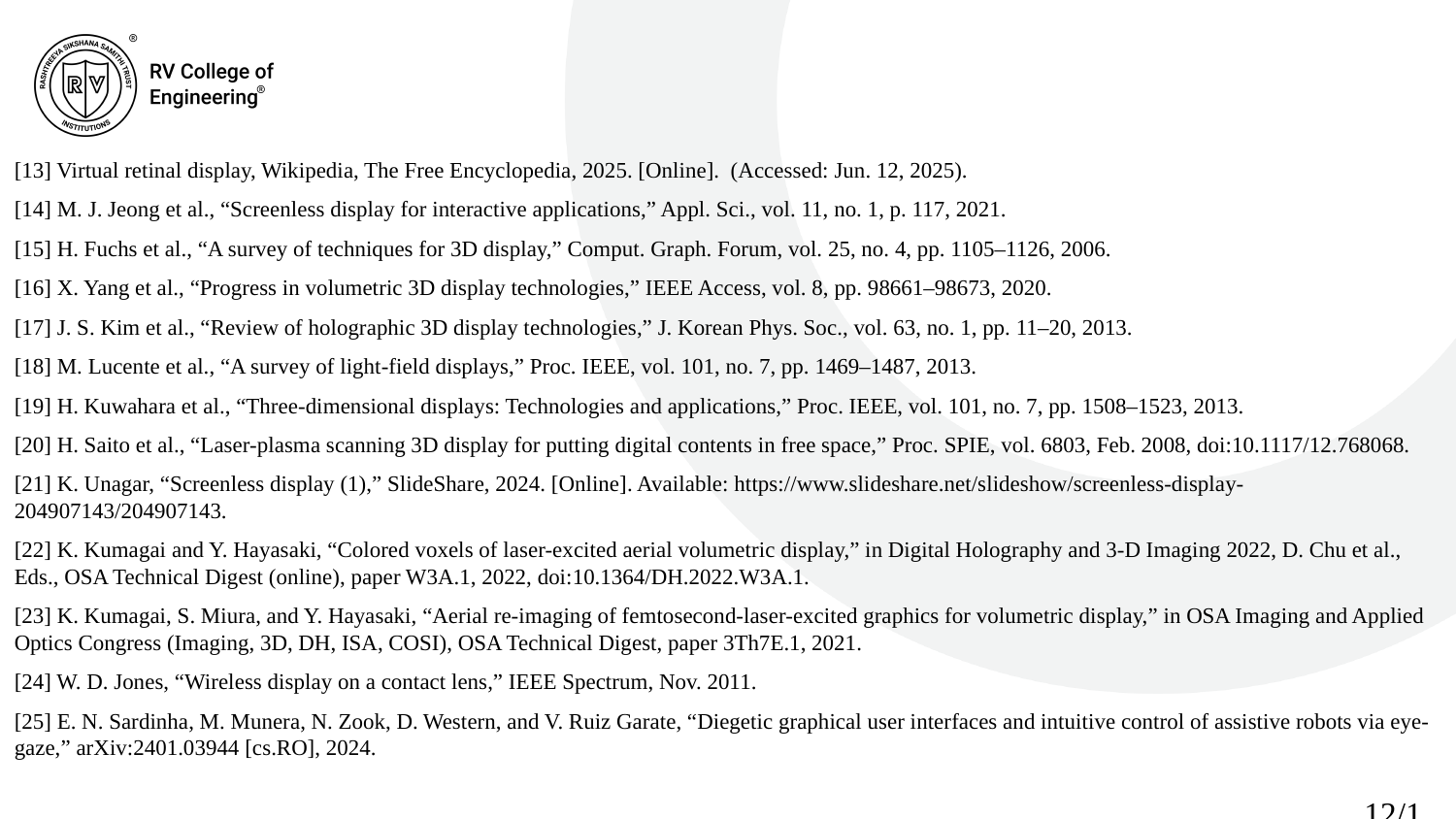

[13] Virtual retinal display, Wikipedia, The Free Encyclopedia, 2025. [Online].  (Accessed: Jun. 12, 2025).
[14] M. J. Jeong et al., “Screenless display for interactive applications,” Appl. Sci., vol. 11, no. 1, p. 117, 2021.
[15] H. Fuchs et al., “A survey of techniques for 3D display,” Comput. Graph. Forum, vol. 25, no. 4, pp. 1105–1126, 2006.
[16] X. Yang et al., “Progress in volumetric 3D display technologies,” IEEE Access, vol. 8, pp. 98661–98673, 2020.
[17] J. S. Kim et al., “Review of holographic 3D display technologies,” J. Korean Phys. Soc., vol. 63, no. 1, pp. 11–20, 2013.
[18] M. Lucente et al., “A survey of light-field displays,” Proc. IEEE, vol. 101, no. 7, pp. 1469–1487, 2013.
[19] H. Kuwahara et al., “Three-dimensional displays: Technologies and applications,” Proc. IEEE, vol. 101, no. 7, pp. 1508–1523, 2013.
[20] H. Saito et al., “Laser-plasma scanning 3D display for putting digital contents in free space,” Proc. SPIE, vol. 6803, Feb. 2008, doi:10.1117/12.768068.
[21] K. Unagar, “Screenless display (1),” SlideShare, 2024. [Online]. Available: https://www.slideshare.net/slideshow/screenless-display-204907143/204907143.
[22] K. Kumagai and Y. Hayasaki, “Colored voxels of laser-excited aerial volumetric display,” in Digital Holography and 3-D Imaging 2022, D. Chu et al., Eds., OSA Technical Digest (online), paper W3A.1, 2022, doi:10.1364/DH.2022.W3A.1.
[23] K. Kumagai, S. Miura, and Y. Hayasaki, “Aerial re-imaging of femtosecond-laser-excited graphics for volumetric display,” in OSA Imaging and Applied Optics Congress (Imaging, 3D, DH, ISA, COSI), OSA Technical Digest, paper 3Th7E.1, 2021.
[24] W. D. Jones, “Wireless display on a contact lens,” IEEE Spectrum, Nov. 2011.
[25] E. N. Sardinha, M. Munera, N. Zook, D. Western, and V. Ruiz Garate, “Diegetic graphical user interfaces and intuitive control of assistive robots via eye-gaze,” arXiv:2401.03944 [cs.RO], 2024.

  12/12